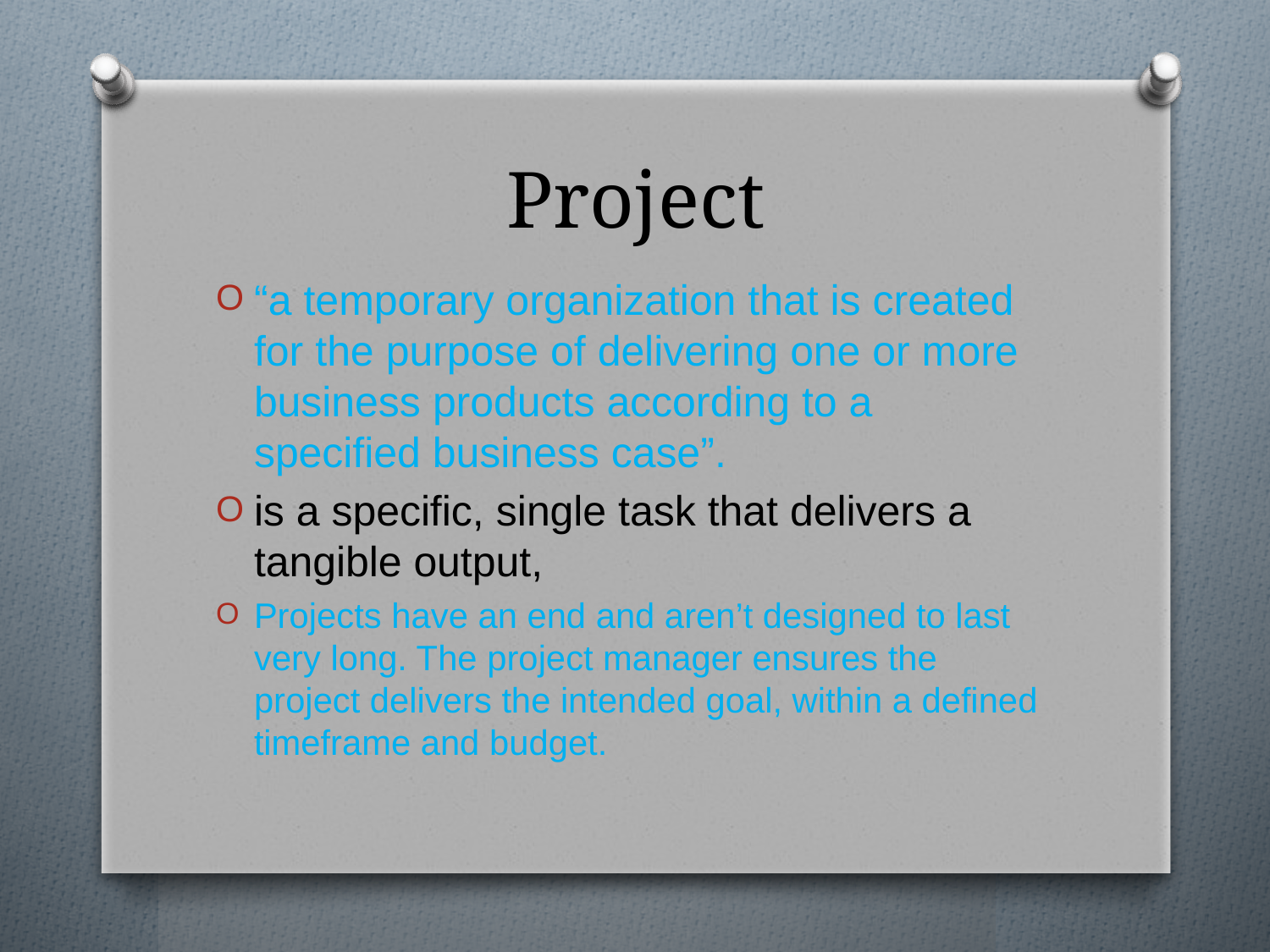

# Project
“a temporary organization that is created for the purpose of delivering one or more business products according to a specified business case”.
is a specific, single task that delivers a tangible output,
Projects have an end and aren’t designed to last very long. The project manager ensures the project delivers the intended goal, within a defined timeframe and budget.